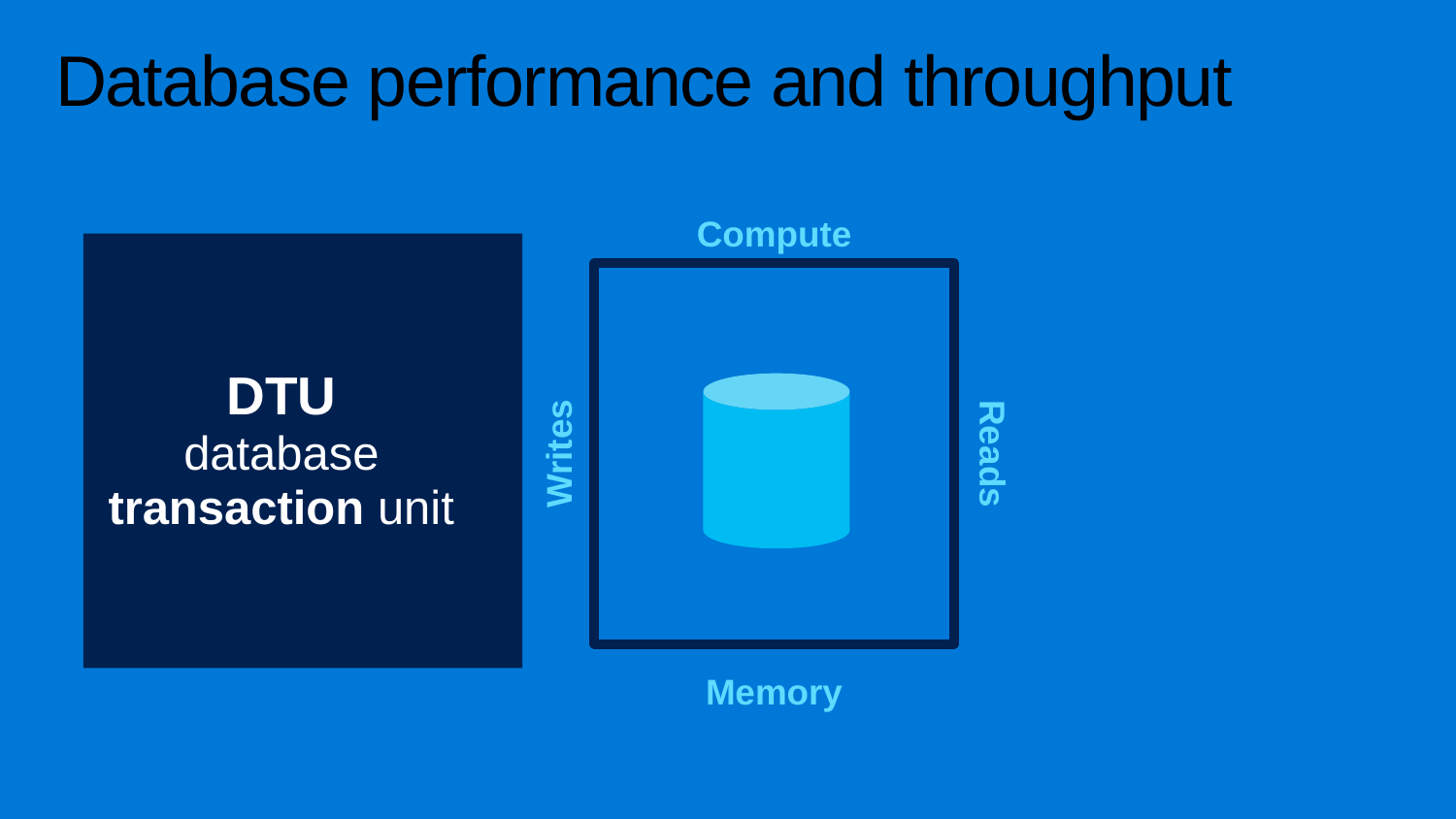

Database performance and throughput
Compute
DTU
database transaction unit

Writes
Reads
Memory